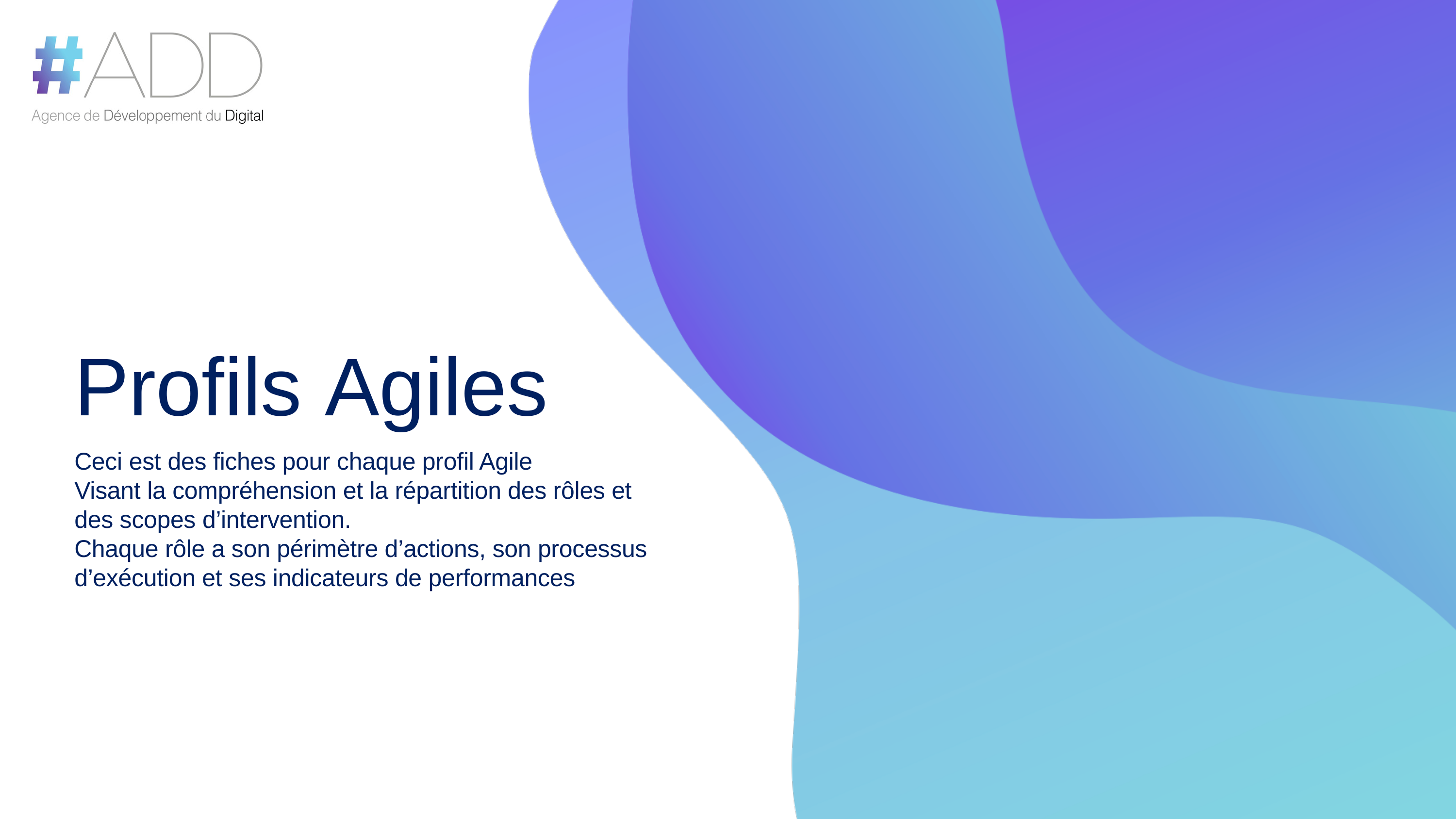

Profils Agiles
Ceci est des fiches pour chaque profil Agile
Visant la compréhension et la répartition des rôles et des scopes d’intervention.
Chaque rôle a son périmètre d’actions, son processus d’exécution et ses indicateurs de performances